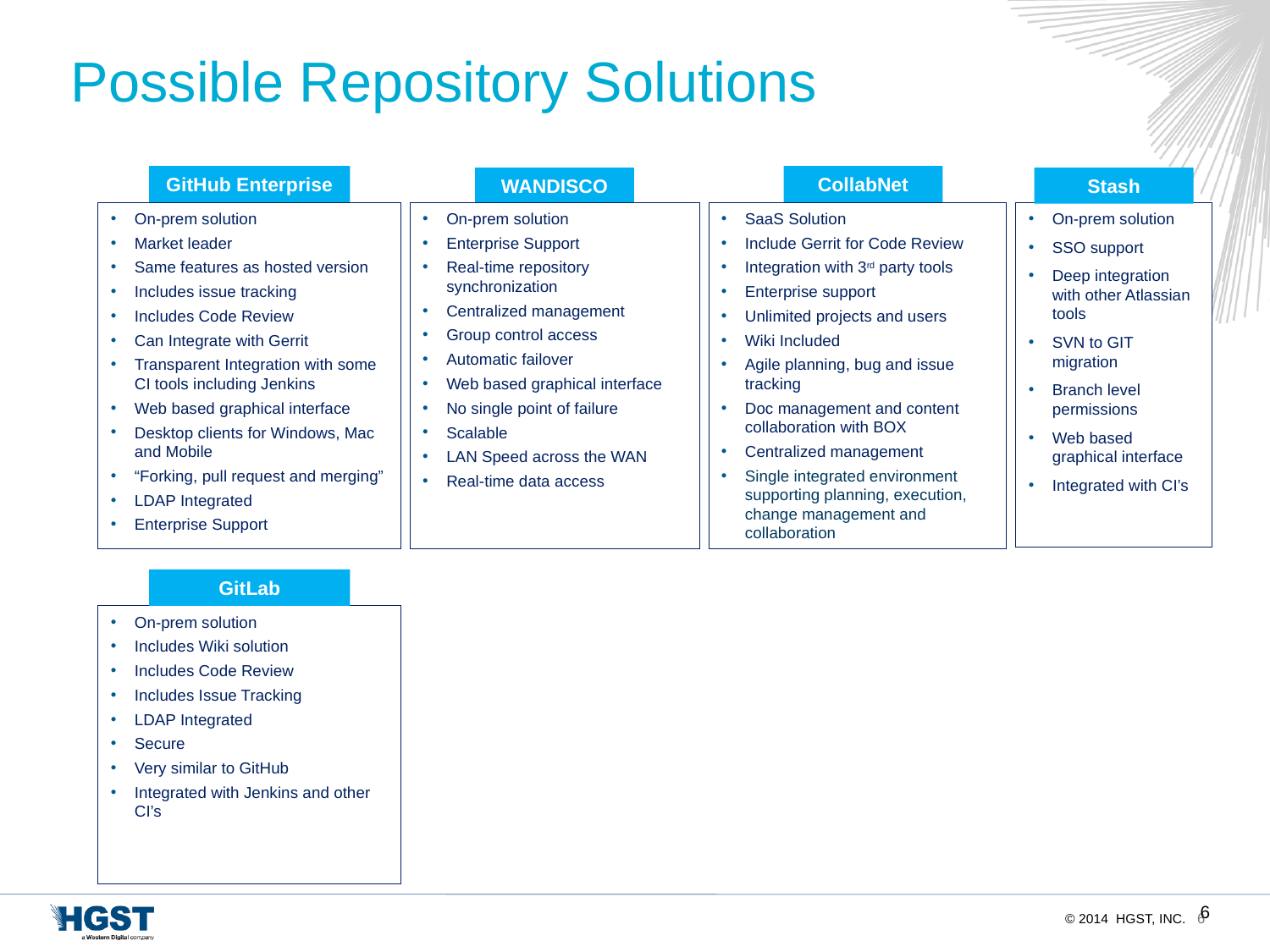

# Possible Repository Solutions
GitHub Enterprise
CollabNet
WANDISCO
Stash
On-prem solution
Enterprise Support
Real-time repository synchronization
Centralized management
Group control access
Automatic failover
Web based graphical interface
No single point of failure
Scalable
LAN Speed across the WAN
Real-time data access

On-prem solution
SSO support
Deep integration with other Atlassian tools
SVN to GIT migration
Branch level permissions
Web based graphical interface
Integrated with CI’s

On-prem solution
Market leader
Same features as hosted version
Includes issue tracking
Includes Code Review
Can Integrate with Gerrit
Transparent Integration with some CI tools including Jenkins
Web based graphical interface
Desktop clients for Windows, Mac and Mobile
“Forking, pull request and merging”
LDAP Integrated
Enterprise Support

SaaS Solution
Include Gerrit for Code Review
Integration with 3rd party tools
Enterprise support
Unlimited projects and users
Wiki Included
Agile planning, bug and issue tracking
Doc management and content collaboration with BOX
Centralized management
Single integrated environment supporting planning, execution, change management and collaboration

GitLab
On-prem solution
Includes Wiki solution
Includes Code Review
Includes Issue Tracking
LDAP Integrated
Secure
Very similar to GitHub
Integrated with Jenkins and other CI’s

6